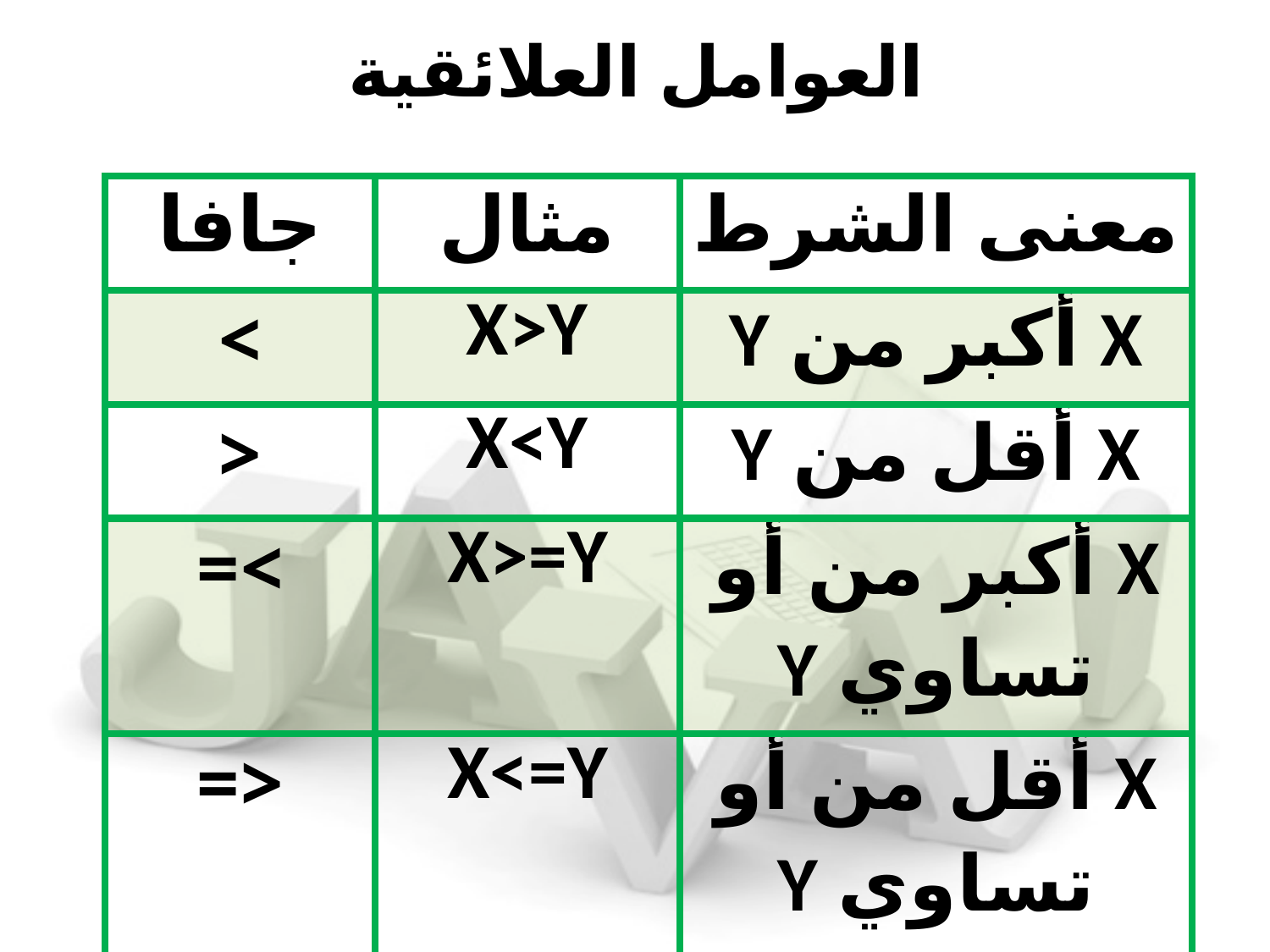

# العوامل العلائقية
| جافا | مثال | معنى الشرط |
| --- | --- | --- |
| > | X>Y | X أكبر من Y |
| < | X<Y | X أقل من Y |
| >= | X>=Y | X أكبر من أو تساوي Y |
| <= | X<=Y | X أقل من أو تساوي Y |